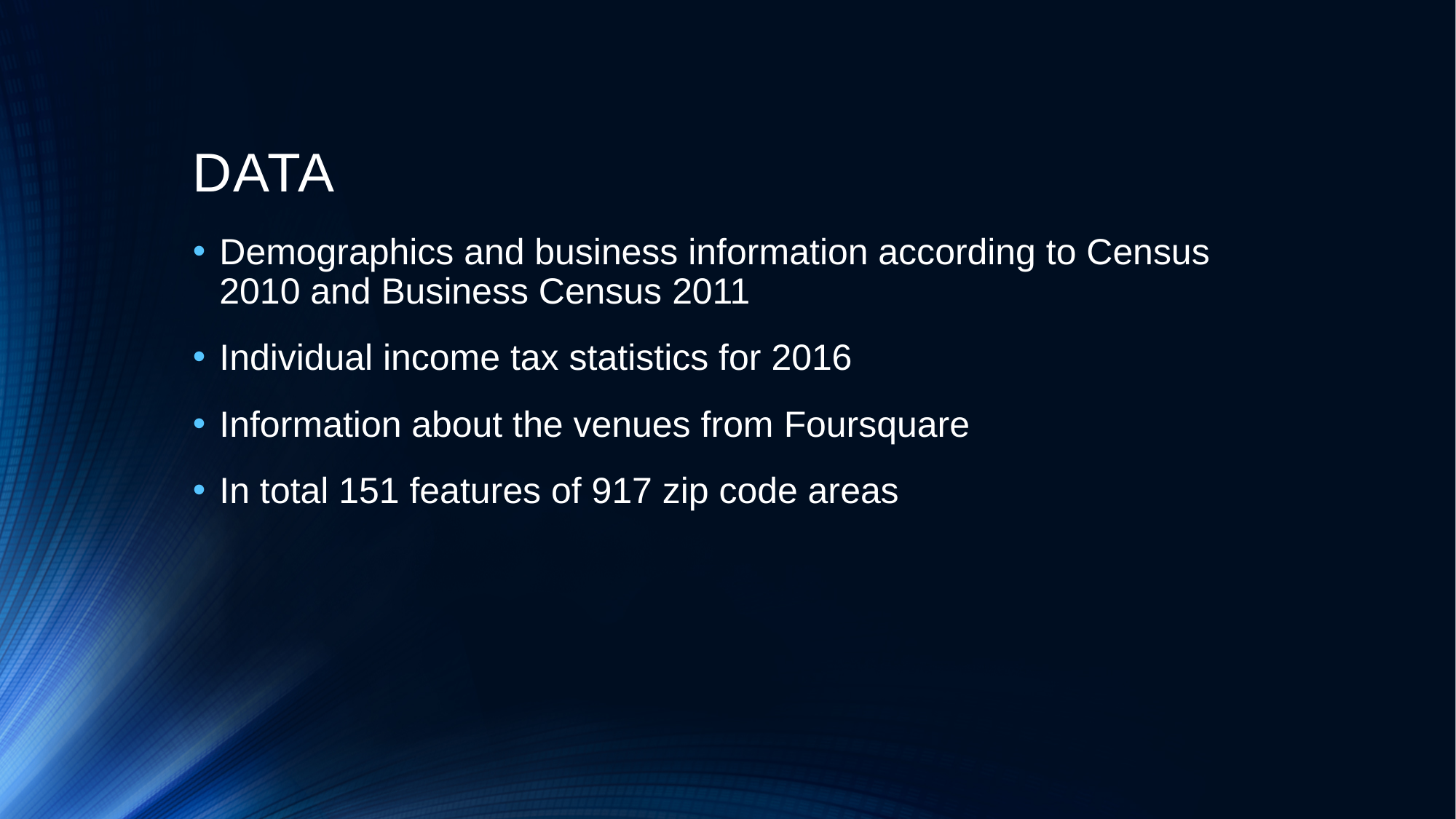

# DATA
Demographics and business information according to Census 2010 and Business Census 2011
Individual income tax statistics for 2016
Information about the venues from Foursquare
In total 151 features of 917 zip code areas